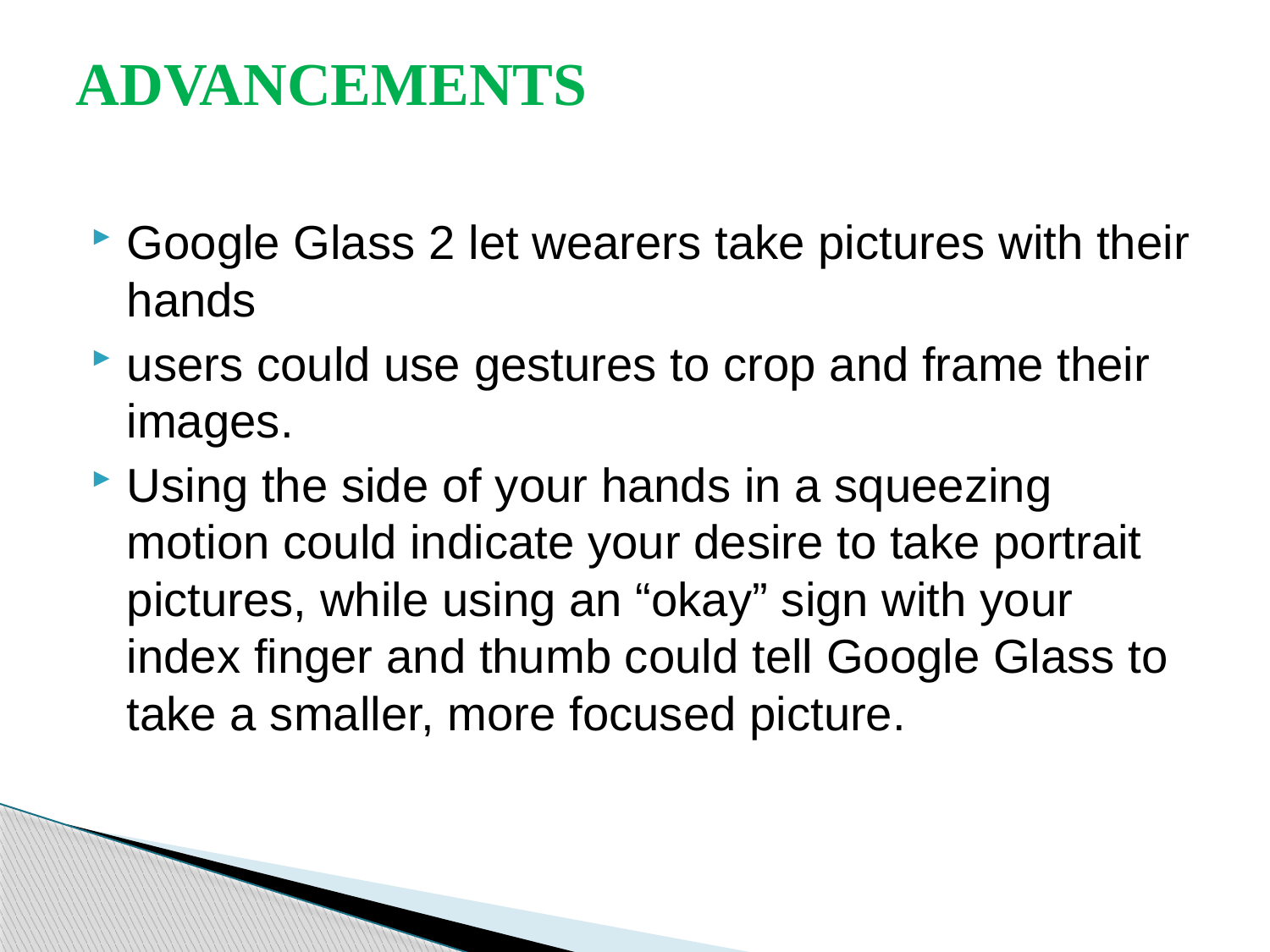

# ADVANCEMENTS
Google Glass 2 let wearers take pictures with their hands
users could use gestures to crop and frame their images.
Using the side of your hands in a squeezing motion could indicate your desire to take portrait pictures, while using an “okay” sign with your index finger and thumb could tell Google Glass to take a smaller, more focused picture.